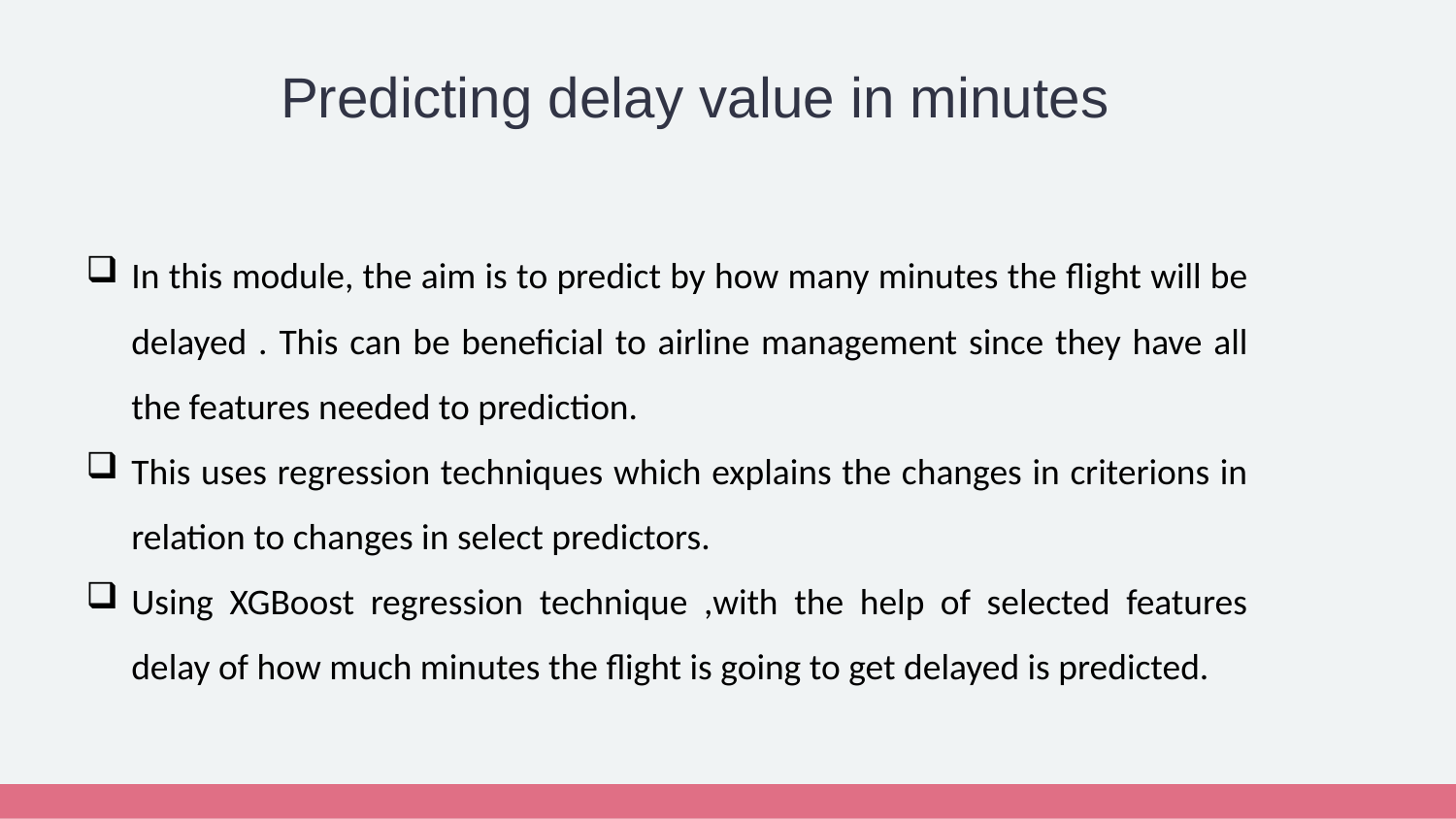

# Predicting delay value in minutes
In this module, the aim is to predict by how many minutes the flight will be delayed . This can be beneficial to airline management since they have all the features needed to prediction.
This uses regression techniques which explains the changes in criterions in relation to changes in select predictors.
Using XGBoost regression technique ,with the help of selected features delay of how much minutes the flight is going to get delayed is predicted.